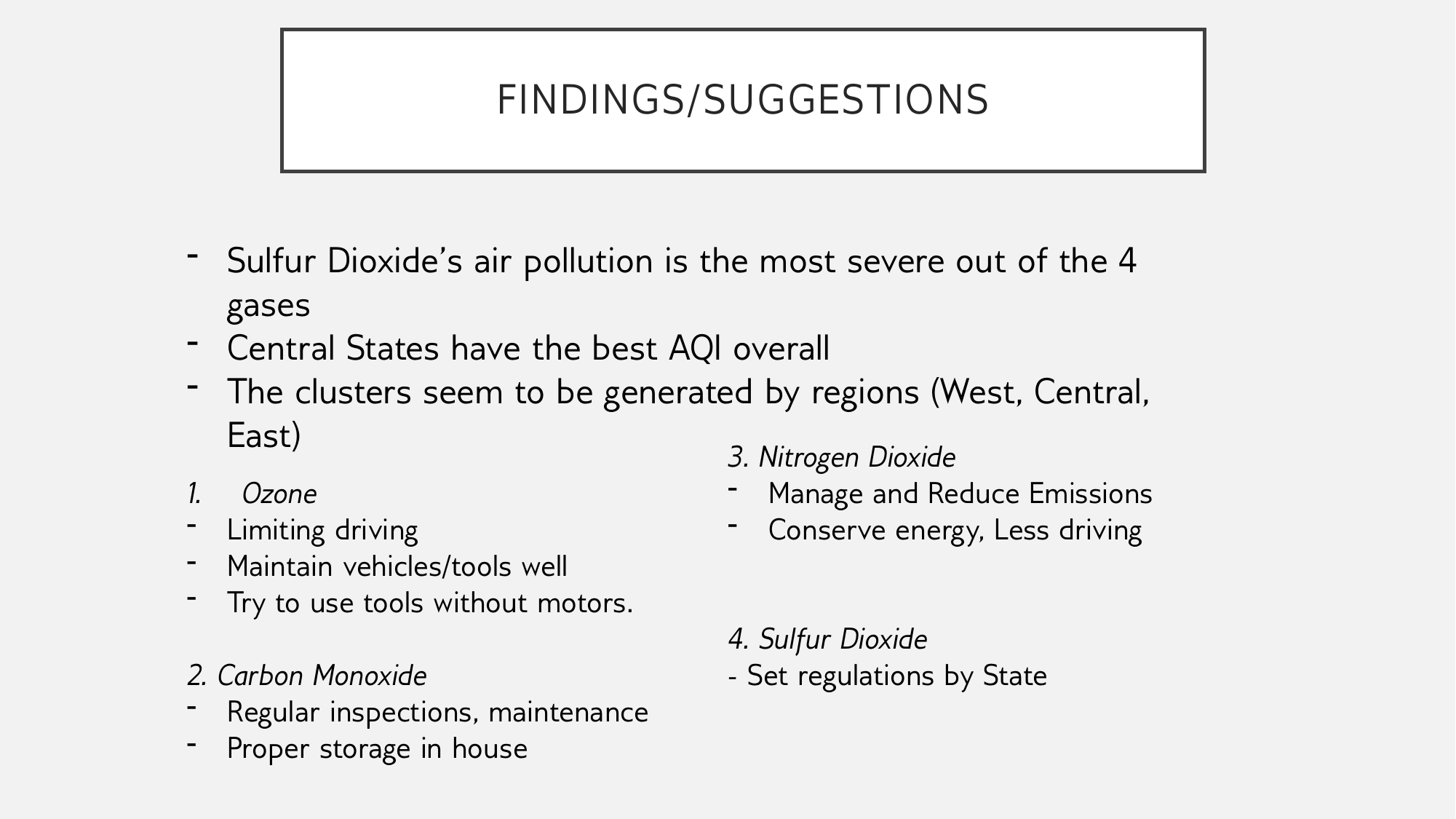

# Findings/suggestions
Sulfur Dioxide’s air pollution is the most severe out of the 4 gases
Central States have the best AQI overall
The clusters seem to be generated by regions (West, Central, East)

Ozone
Limiting driving
Maintain vehicles/tools well
Try to use tools without motors.

2. Carbon Monoxide
Regular inspections, maintenance
Proper storage in house

3. Nitrogen Dioxide
Manage and Reduce Emissions
Conserve energy, Less driving

4. Sulfur Dioxide
- Set regulations by State